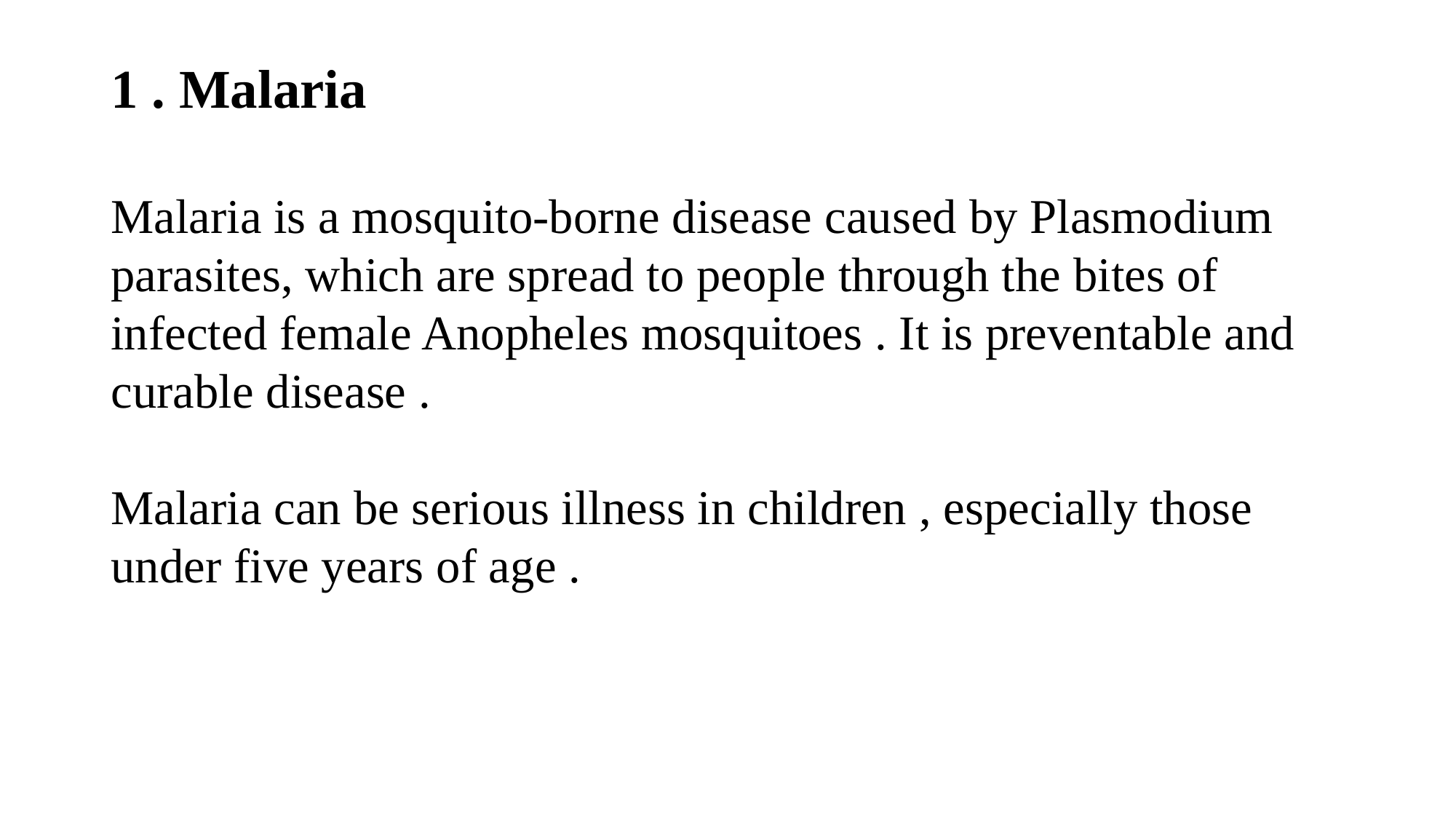

1 . Malaria

Malaria is a mosquito-borne disease caused by Plasmodium
parasites, which are spread to people through the bites of
infected female Anopheles mosquitoes . It is preventable and
curable disease .

Malaria can be serious illness in children , especially those
under five years of age .